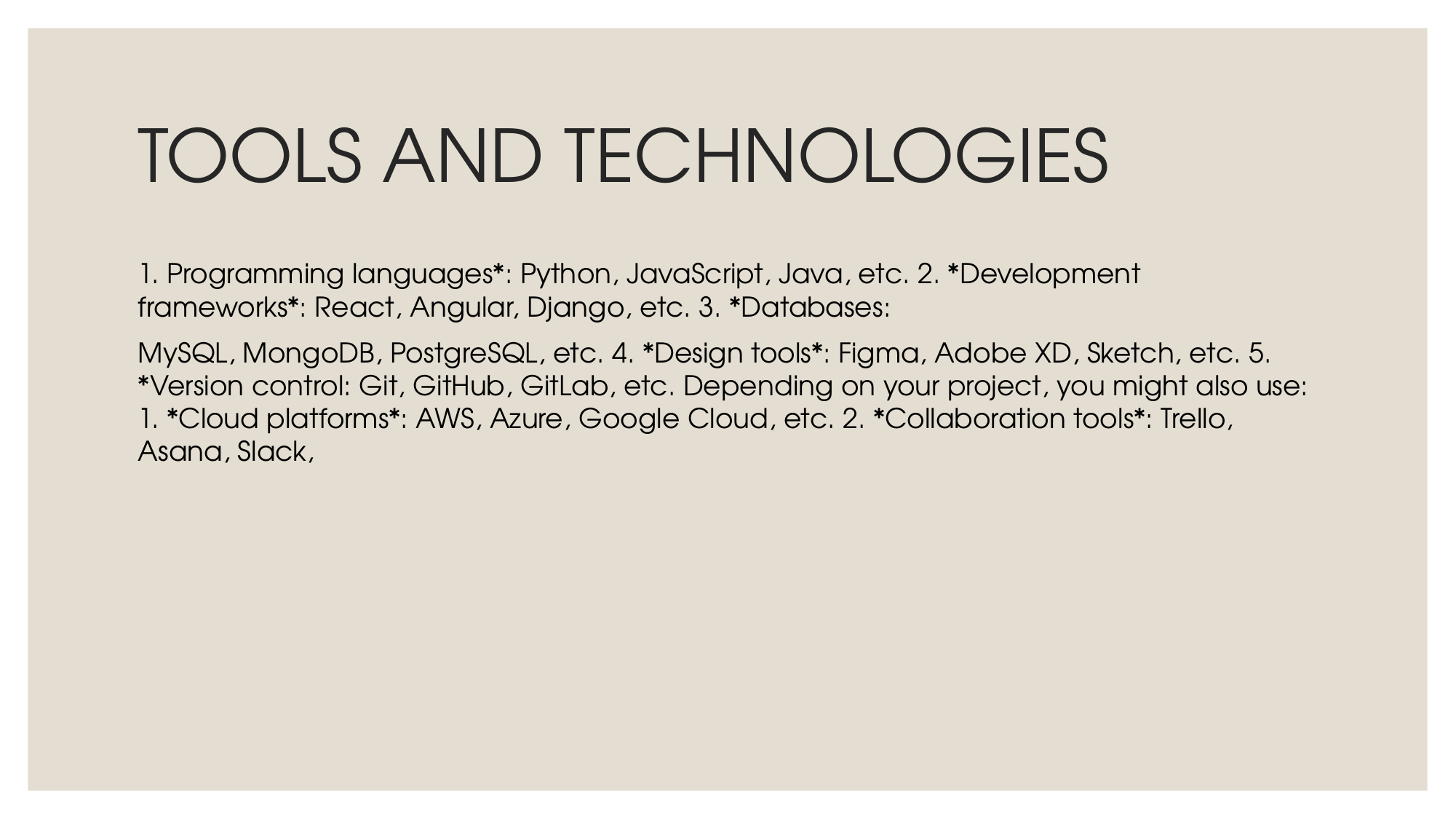

# TOOLS AND TECHNOLOGIES
1. Programming languages*: Python, JavaScript, Java, etc. 2. *Development frameworks*: React, Angular, Django, etc. 3. *Databases:
MySQL, MongoDB, PostgreSQL, etc. 4. *Design tools*: Figma, Adobe XD, Sketch, etc. 5. *Version control: Git, GitHub, GitLab, etc. Depending on your project, you might also use: 1. *Cloud platforms*: AWS, Azure, Google Cloud, etc. 2. *Collaboration tools*: Trello, Asana, Slack,